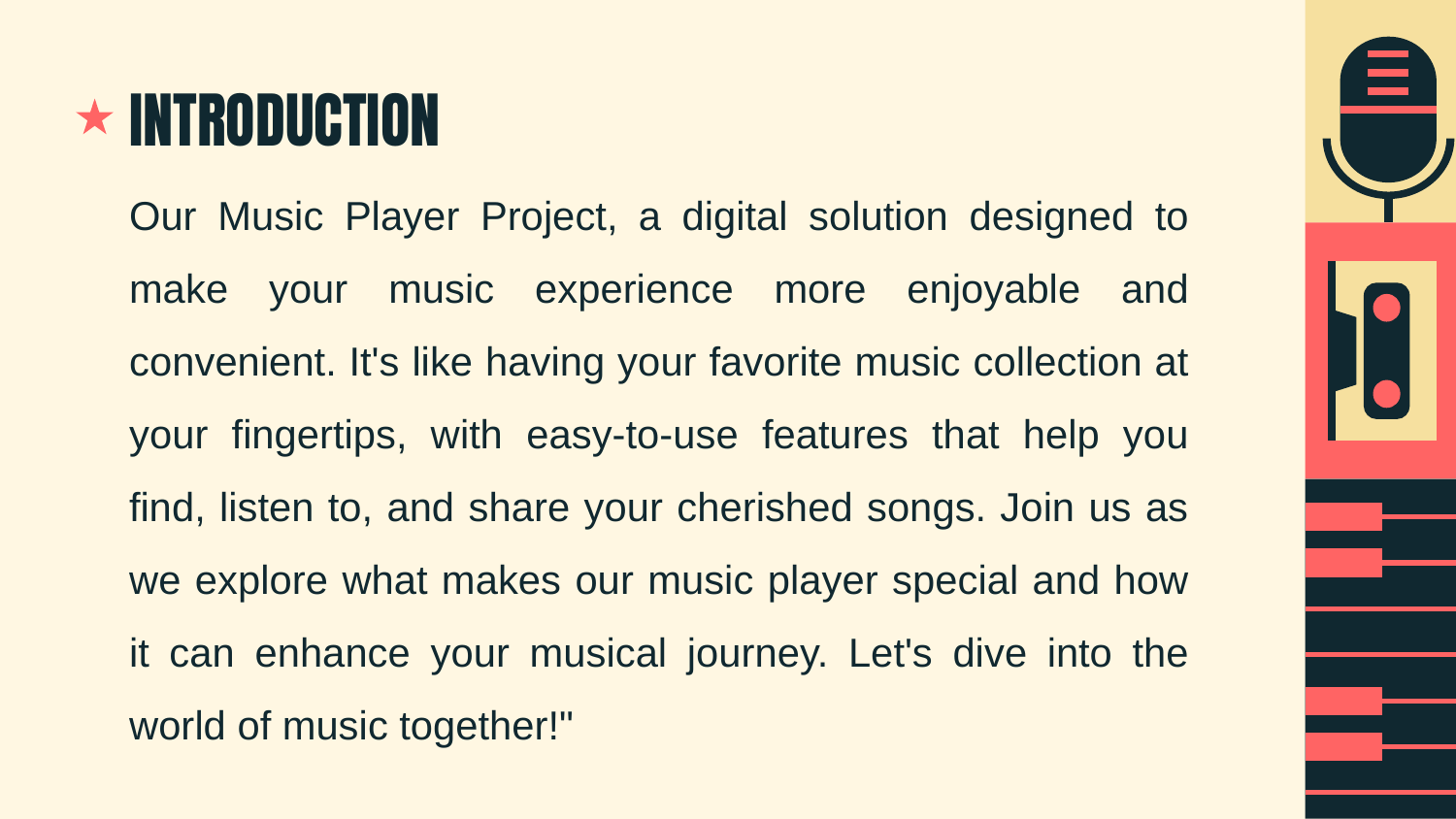

# INTRODUCTION
Our Music Player Project, a digital solution designed to make your music experience more enjoyable and convenient. It's like having your favorite music collection at your fingertips, with easy-to-use features that help you find, listen to, and share your cherished songs. Join us as we explore what makes our music player special and how it can enhance your musical journey. Let's dive into the world of music together!"